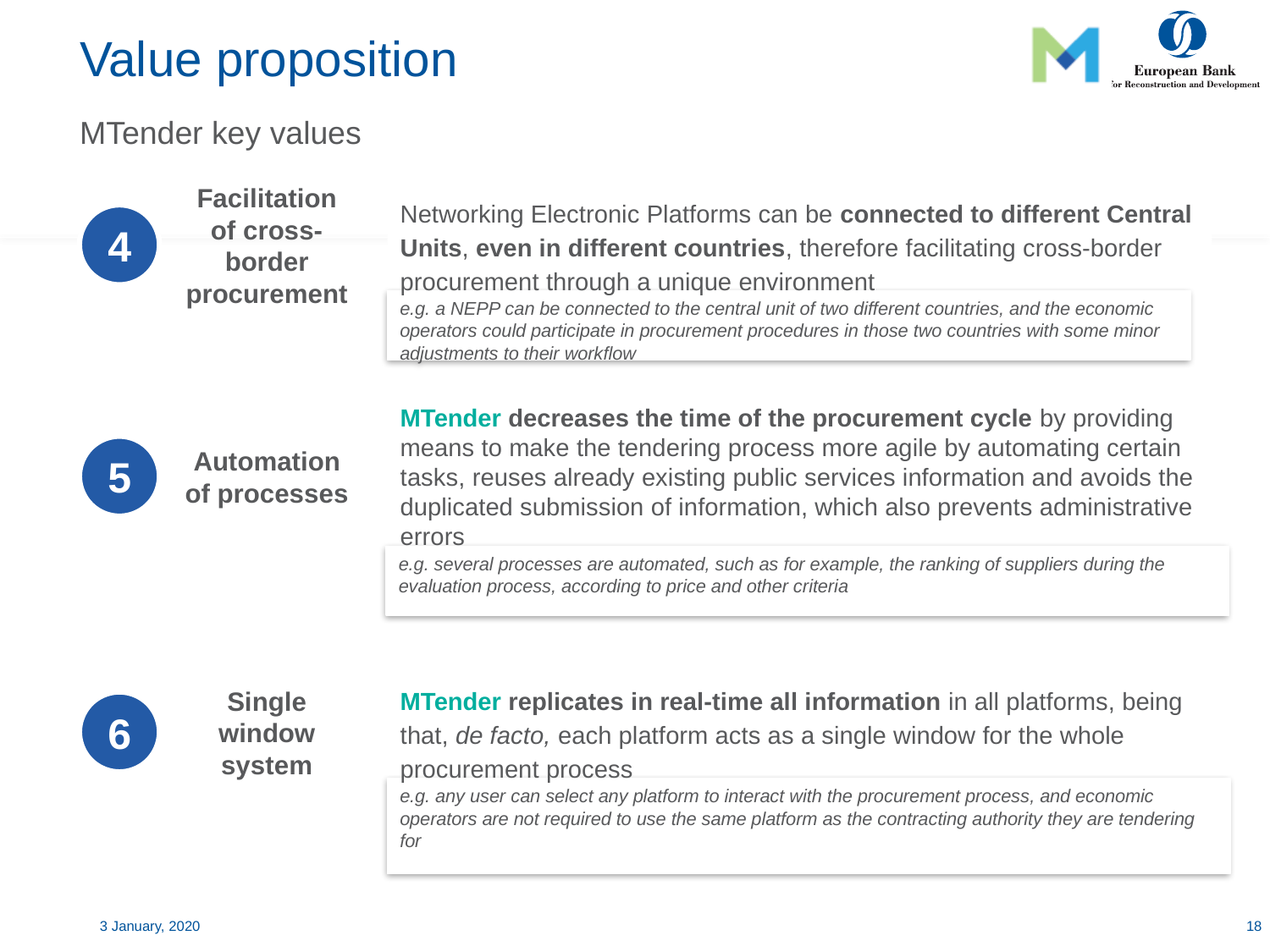

Value proposition
MTender key values
Facilitation of cross-border procurement
Networking Electronic Platforms can be connected to different Central Units, even in different countries, therefore facilitating cross-border procurement through a unique environment
4
e.g. a NEPP can be connected to the central unit of two different countries, and the economic operators could participate in procurement procedures in those two countries with some minor adjustments to their workflow
Automation of processes
MTender decreases the time of the procurement cycle by providing means to make the tendering process more agile by automating certain tasks, reuses already existing public services information and avoids the duplicated submission of information, which also prevents administrative errors
5
e.g. several processes are automated, such as for example, the ranking of suppliers during the evaluation process, according to price and other criteria
Single window system
MTender replicates in real-time all information in all platforms, being that, de facto, each platform acts as a single window for the whole procurement process
6
e.g. any user can select any platform to interact with the procurement process, and economic operators are not required to use the same platform as the contracting authority they are tendering for
3 January, 2020
18